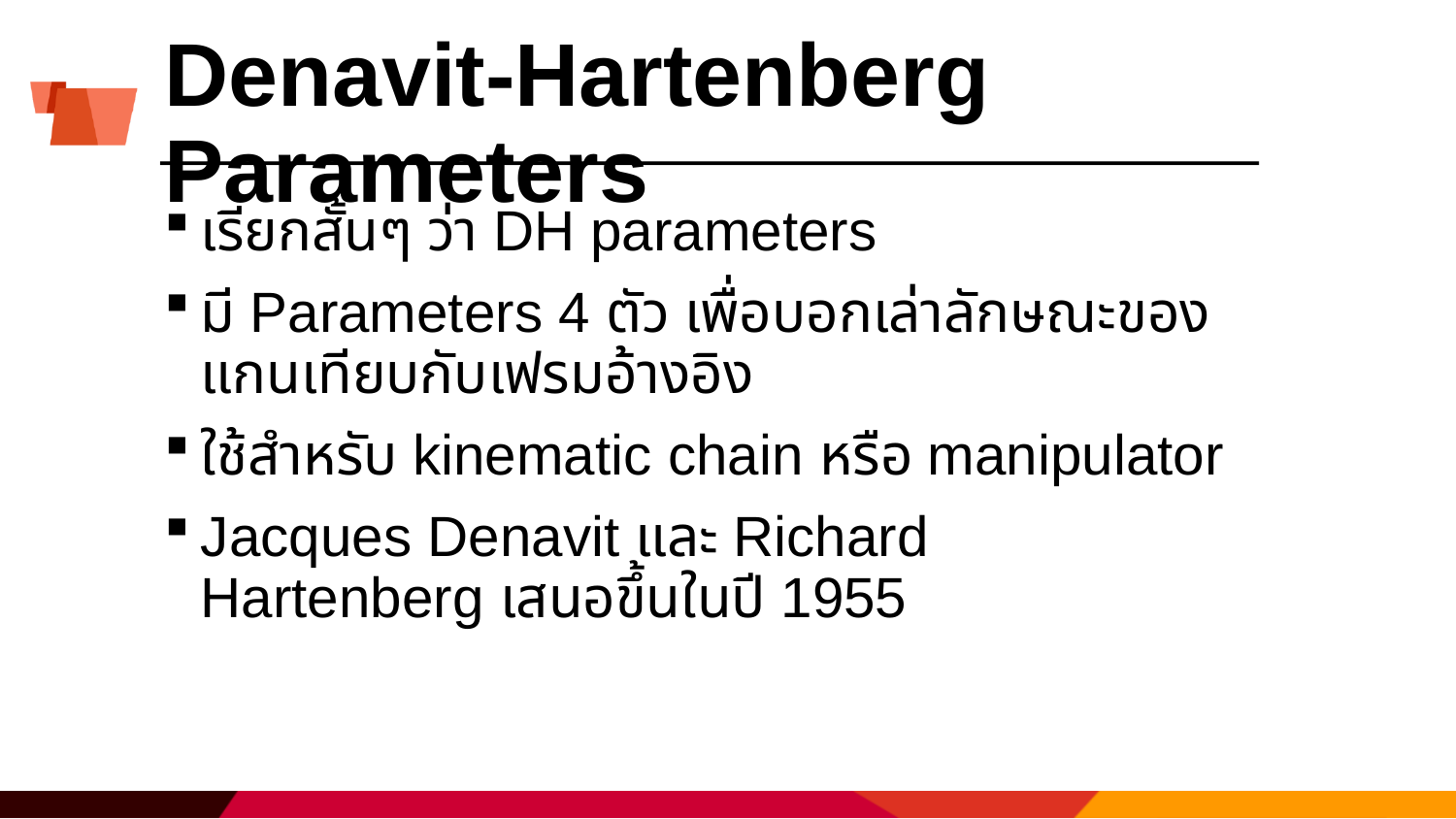

# Denavit-Hartenberg Parameters
เรียกสั้นๆ ว่า DH parameters
มี Parameters 4 ตัว เพื่อบอกเล่าลักษณะของแกนเทียบกับเฟรมอ้างอิง
ใช้สำหรับ kinematic chain หรือ manipulator
Jacques Denavit และ Richard Hartenberg เสนอขึ้นในปี 1955